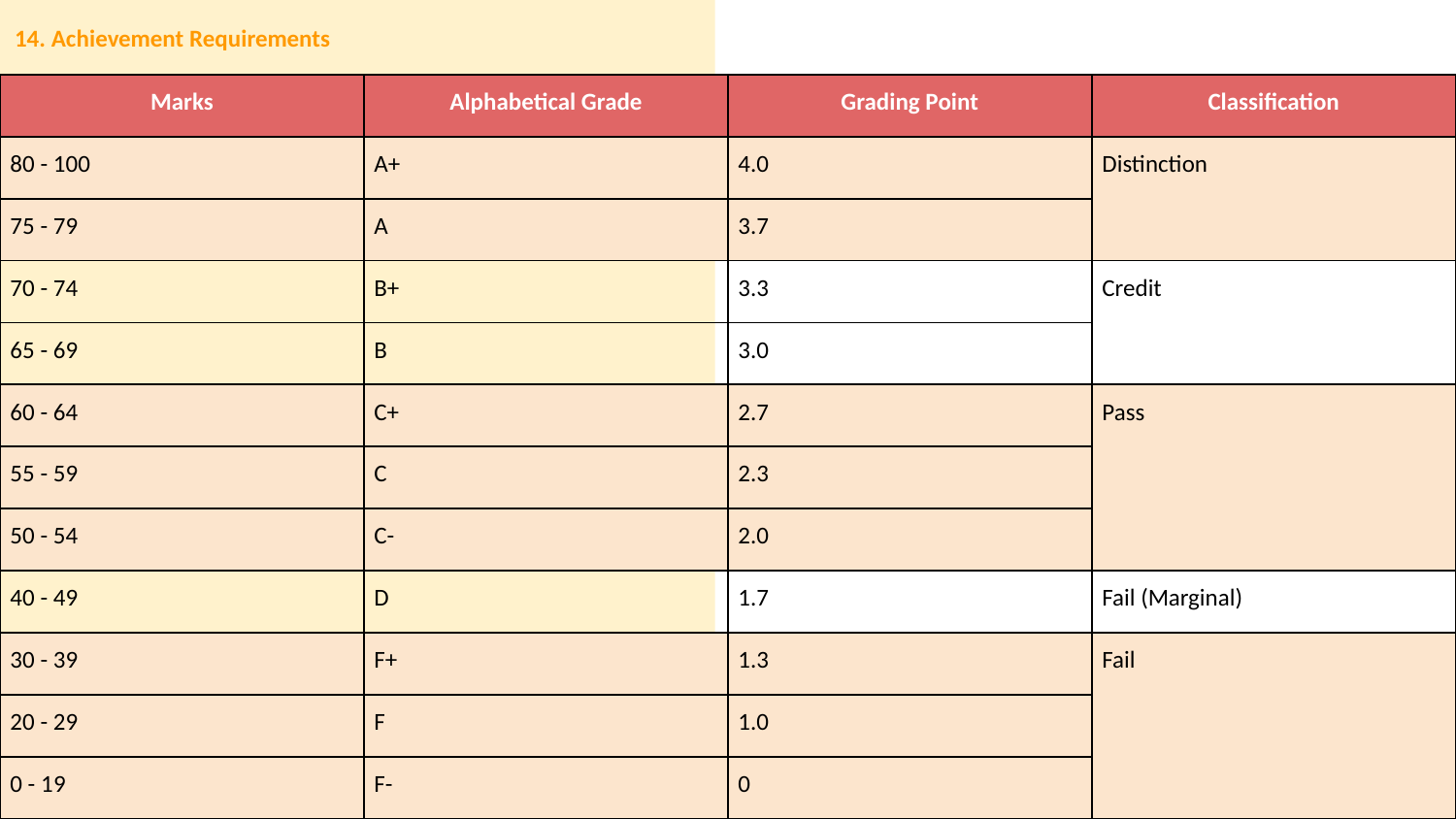

14. Achievement Requirements

| Marks | Alphabetical Grade | Grading Point | Classification |
| --- | --- | --- | --- |
| 80 - 100 | A+ | 4.0 | Distinction |
| 75 - 79 | A | 3.7 |  |
| 70 - 74 | B+ | 3.3 | Credit |
| 65 - 69 | B | 3.0 |  |
| 60 - 64 | C+ | 2.7 | Pass |
| 55 - 59 | C | 2.3 |  |
| 50 - 54 | C- | 2.0 |  |
| 40 - 49 | D | 1.7 | Fail (Marginal) |
| 30 - 39 | F+ | 1.3 | Fail |
| 20 - 29 | F | 1.0 |  |
| 0 - 19 | F- | 0 |  |